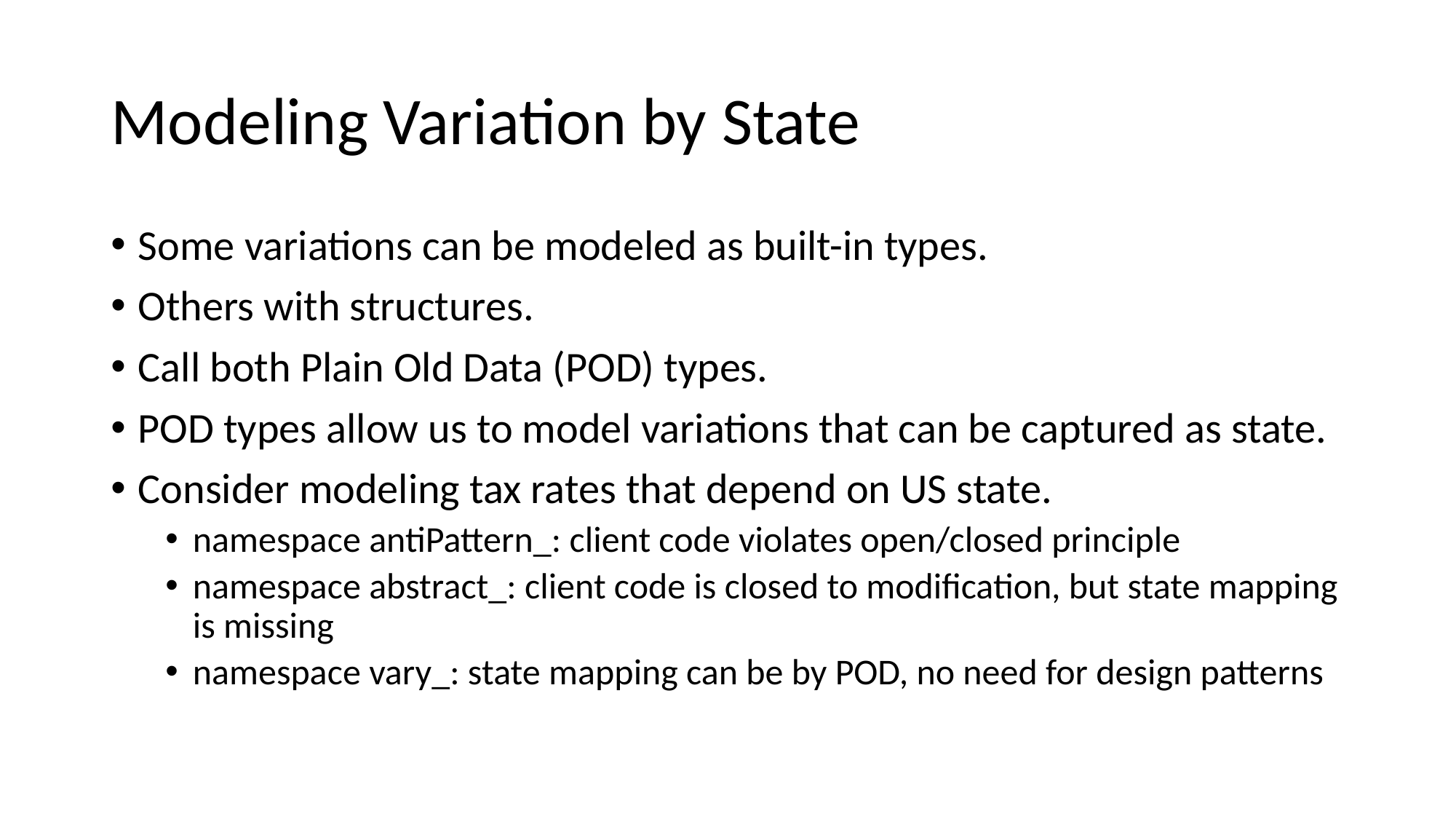

# Modeling Variation by State
Some variations can be modeled as built-in types.
Others with structures.
Call both Plain Old Data (POD) types.
POD types allow us to model variations that can be captured as state.
Consider modeling tax rates that depend on US state.
namespace antiPattern_: client code violates open/closed principle
namespace abstract_: client code is closed to modification, but state mapping is missing
namespace vary_: state mapping can be by POD, no need for design patterns